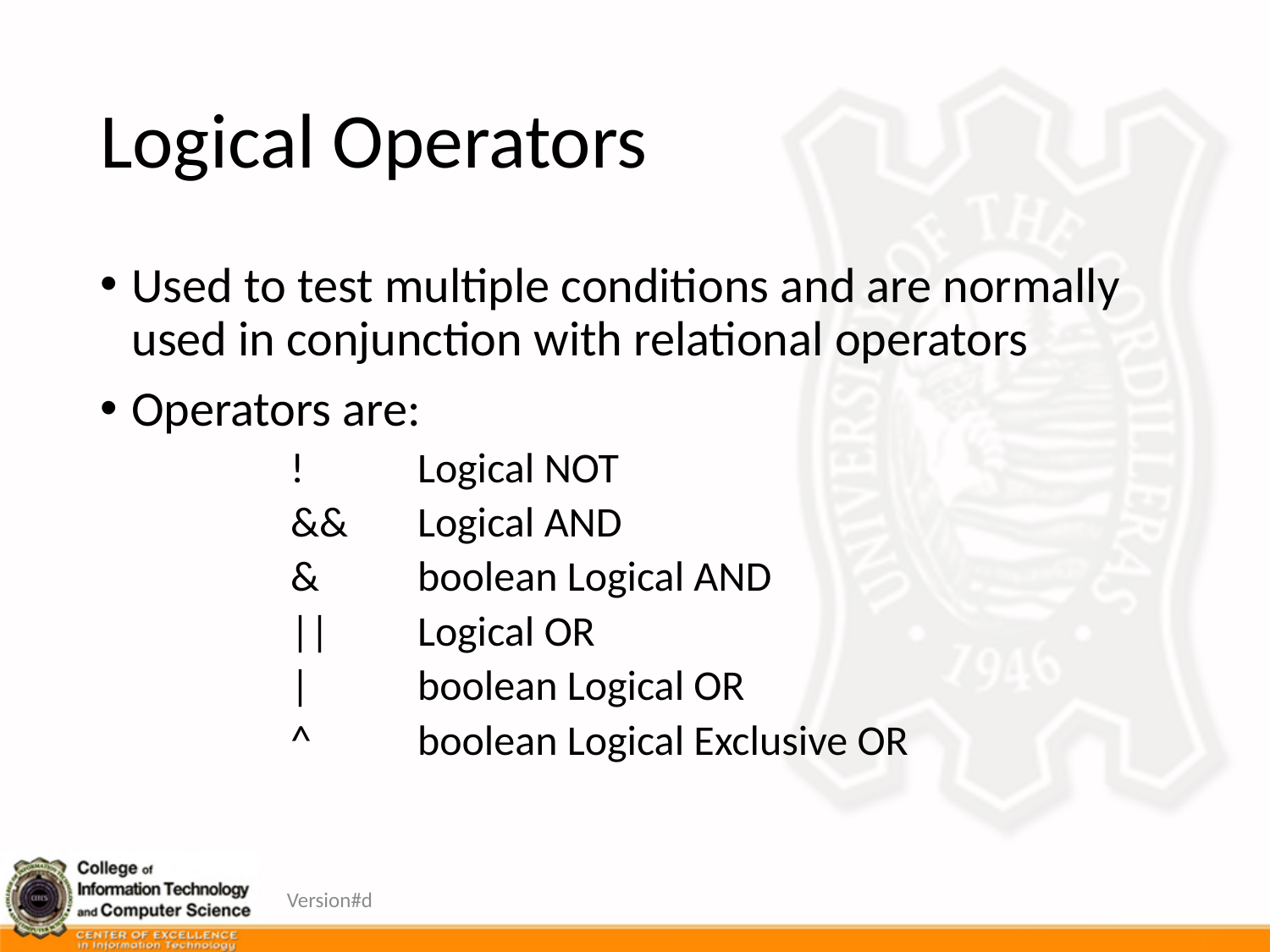

# Logical Operators
Used to test multiple conditions and are normally used in conjunction with relational operators
Operators are:
	!	Logical NOT
	&&	Logical AND
	&	boolean Logical AND
	||	Logical OR
	|	boolean Logical OR
	^	boolean Logical Exclusive OR
Version#d